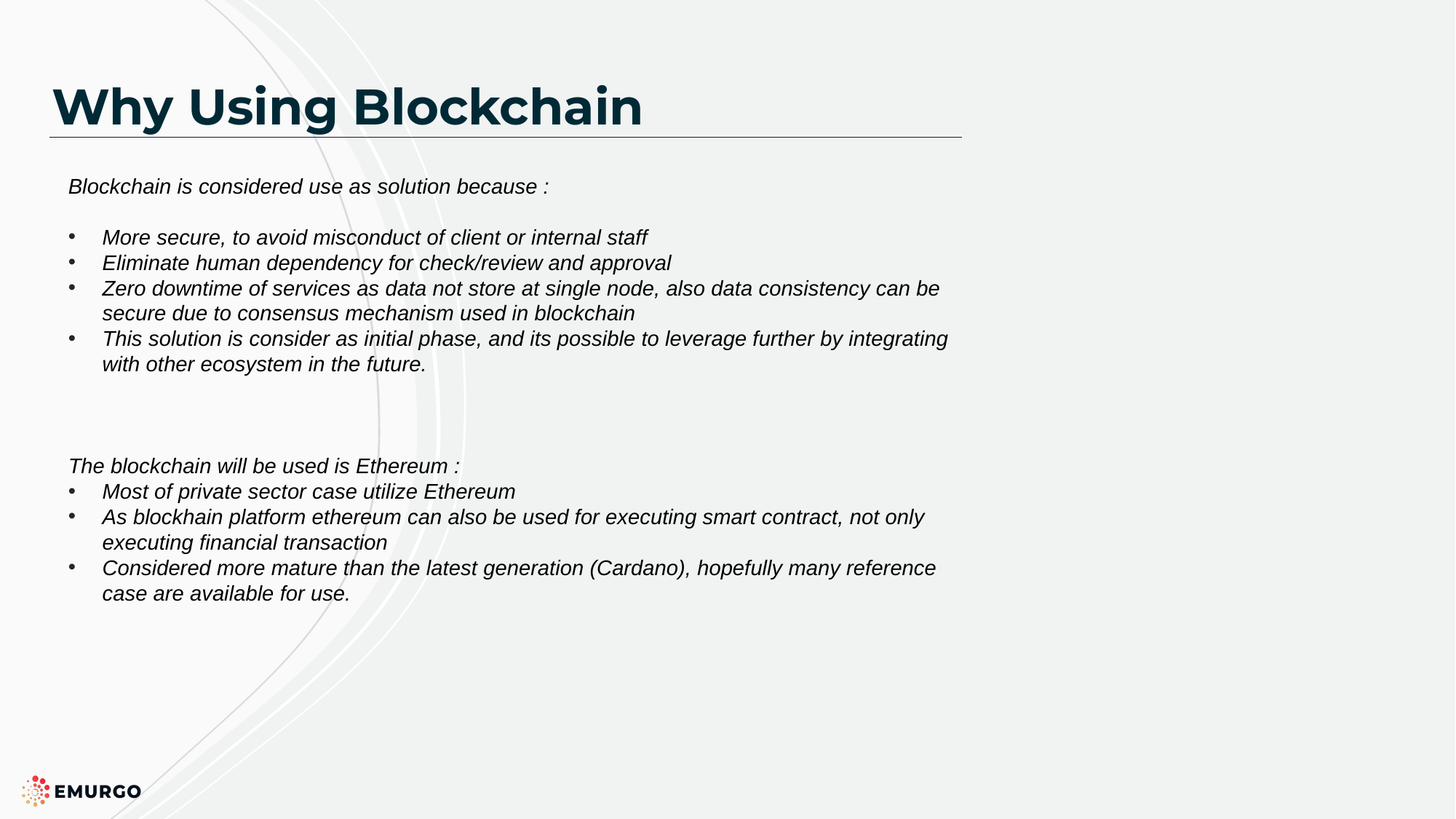

# Why Using Blockchain
Blockchain is considered use as solution because :

More secure, to avoid misconduct of client or internal staff
Eliminate human dependency for check/review and approval
Zero downtime of services as data not store at single node, also data consistency can be secure due to consensus mechanism used in blockchain
This solution is consider as initial phase, and its possible to leverage further by integrating with other ecosystem in the future.

The blockchain will be used is Ethereum :
Most of private sector case utilize Ethereum
As blockhain platform ethereum can also be used for executing smart contract, not only executing financial transaction
Considered more mature than the latest generation (Cardano), hopefully many reference case are available for use.